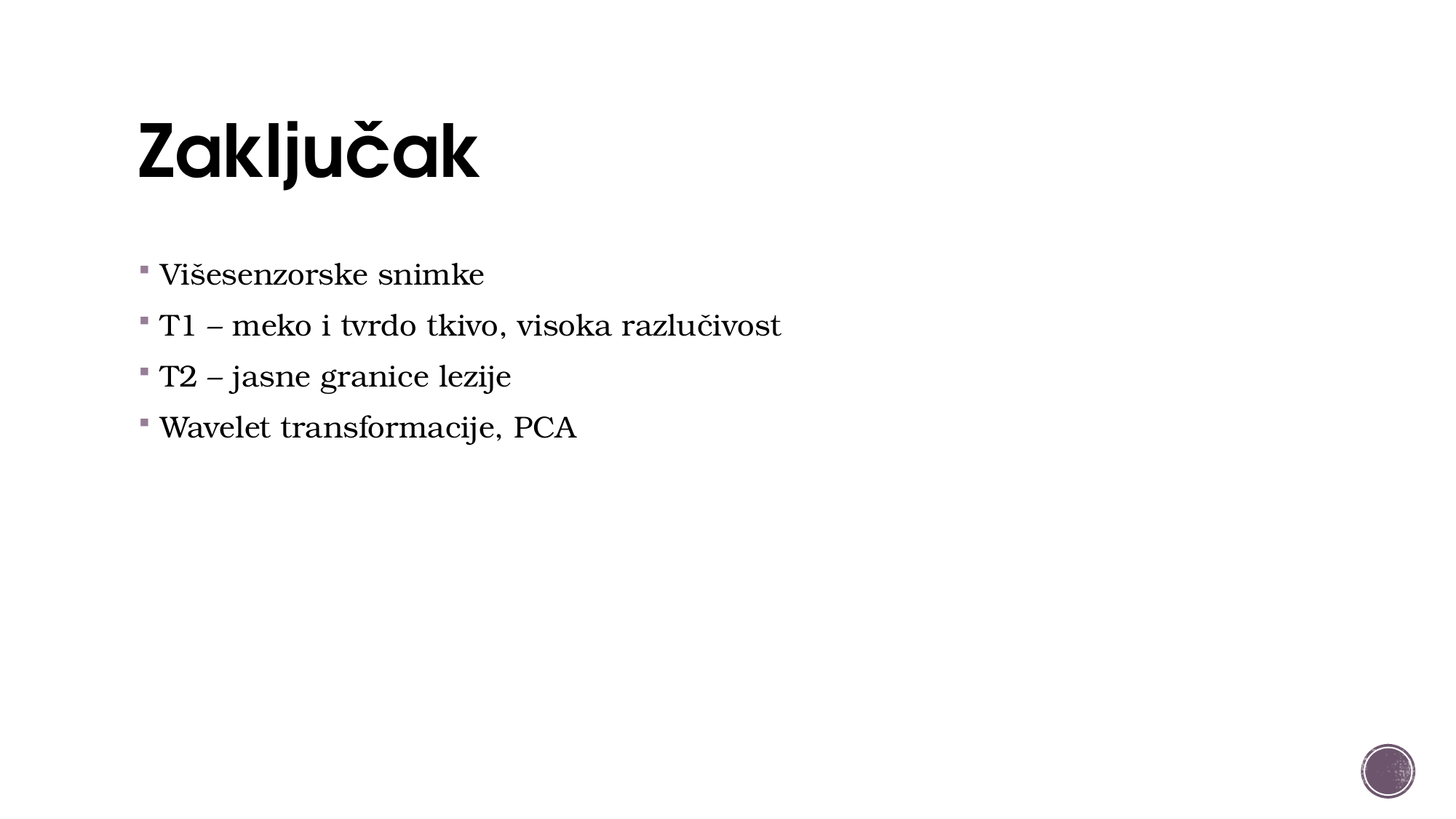

# Zaključak
Višesenzorske snimke
T1 – meko i tvrdo tkivo, visoka razlučivost
T2 – jasne granice lezije
Wavelet transformacije, PCA